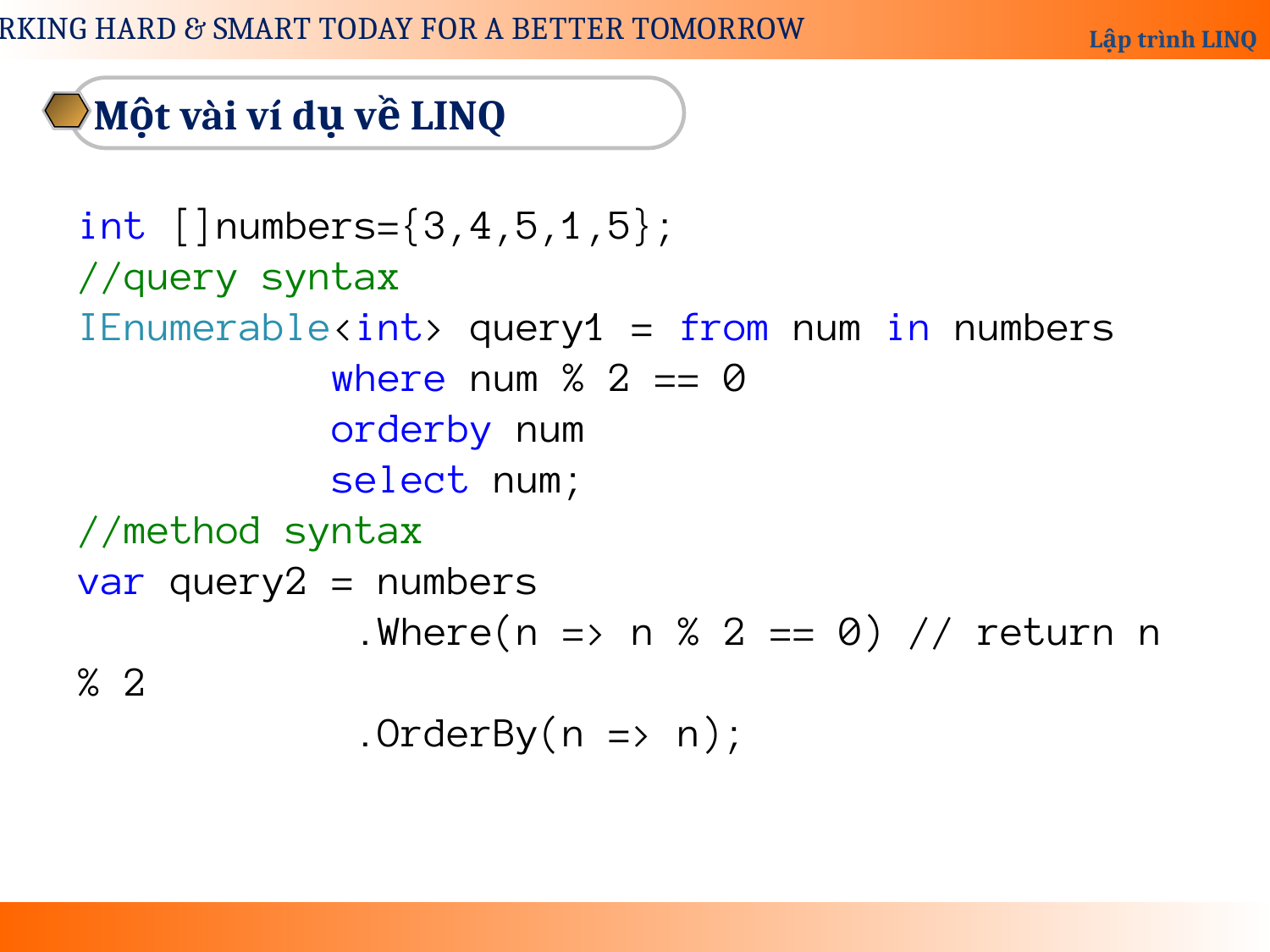

Một vài ví dụ về LINQ

int []numbers={3,4,5,1,5};
//query syntax
IEnumerable<int> query1 = from num in numbers
		where num % 2 == 0
		orderby num
		select num;
//method syntax
var query2 = numbers
		 .Where(n => n % 2 == 0) // return n % 2
            .OrderBy(n => n);